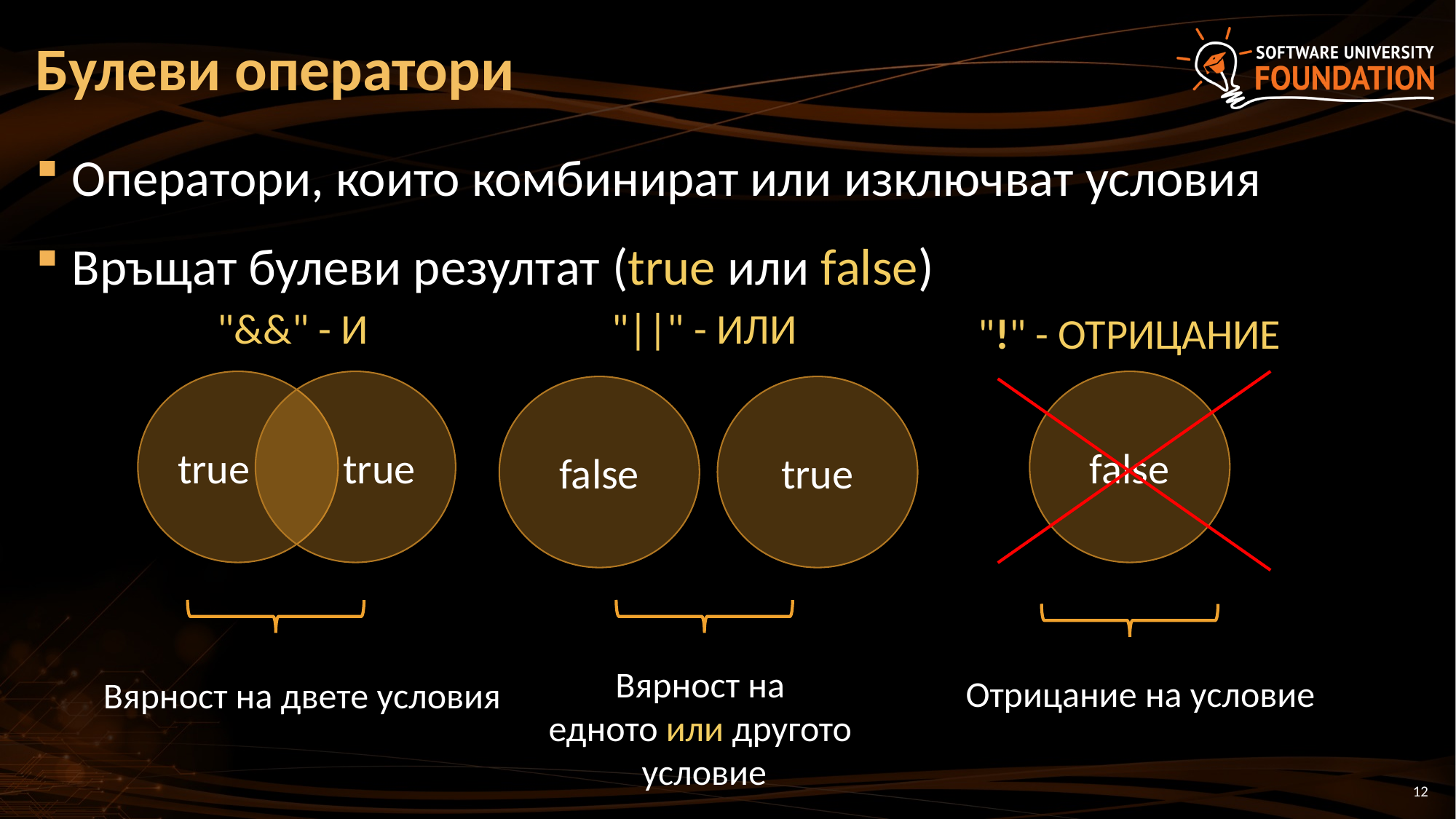

# Булеви оператори
Оператори, които комбинират или изключват условия
Връщат булеви резултат (true или false)
"&&" - И
"||" - ИЛИ
"!" - ОТРИЦАНИЕ
true
true
false
false
true

Вярност на
едното или другото
условие
Отрицание на условие
Вярност на двете условия
12